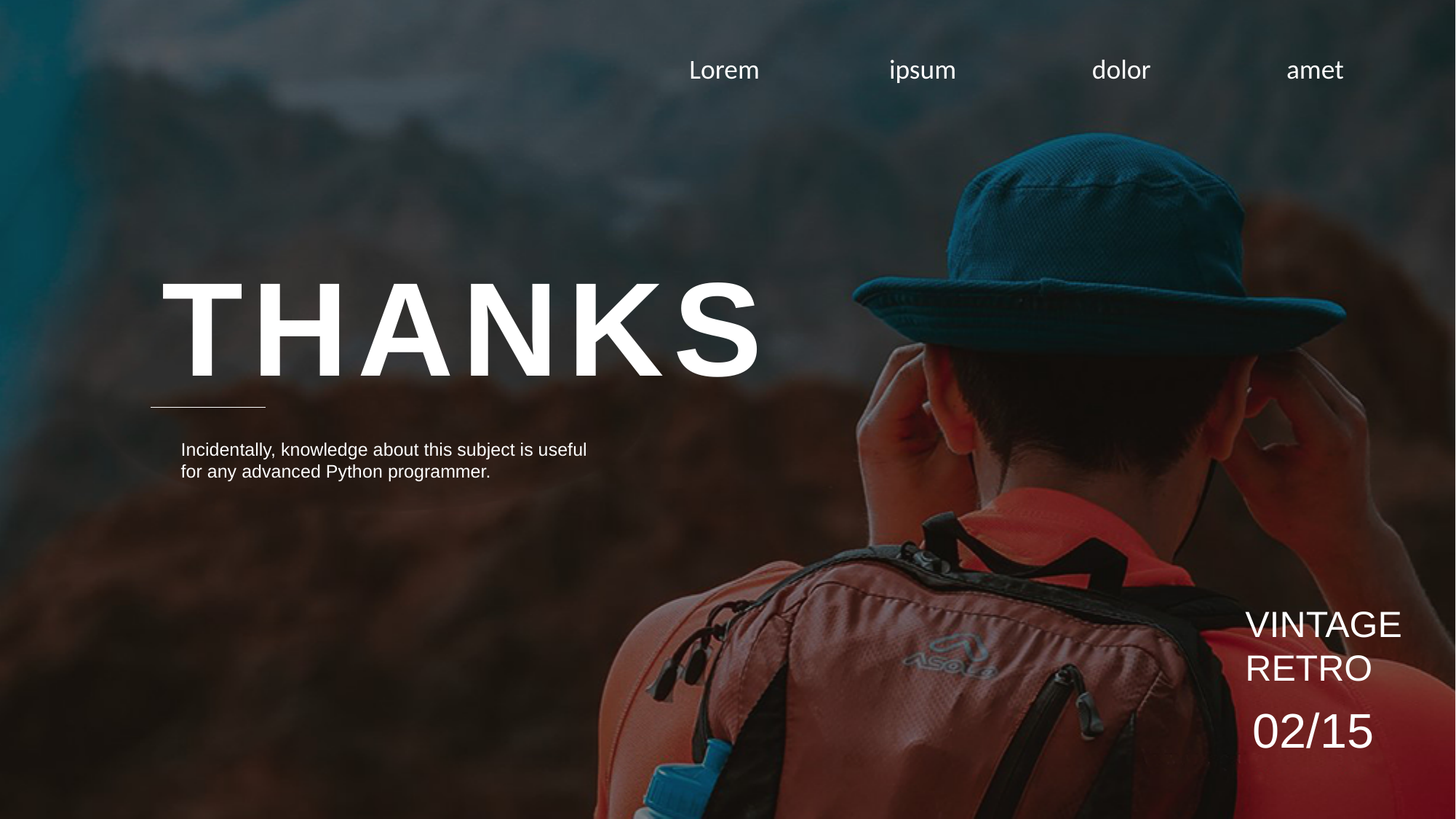

Lorem                     ipsum                      dolor                      amet
THANKS
Incidentally, knowledge about this subject is useful
for any advanced Python programmer.
VINTAGE
RETRO
02/15